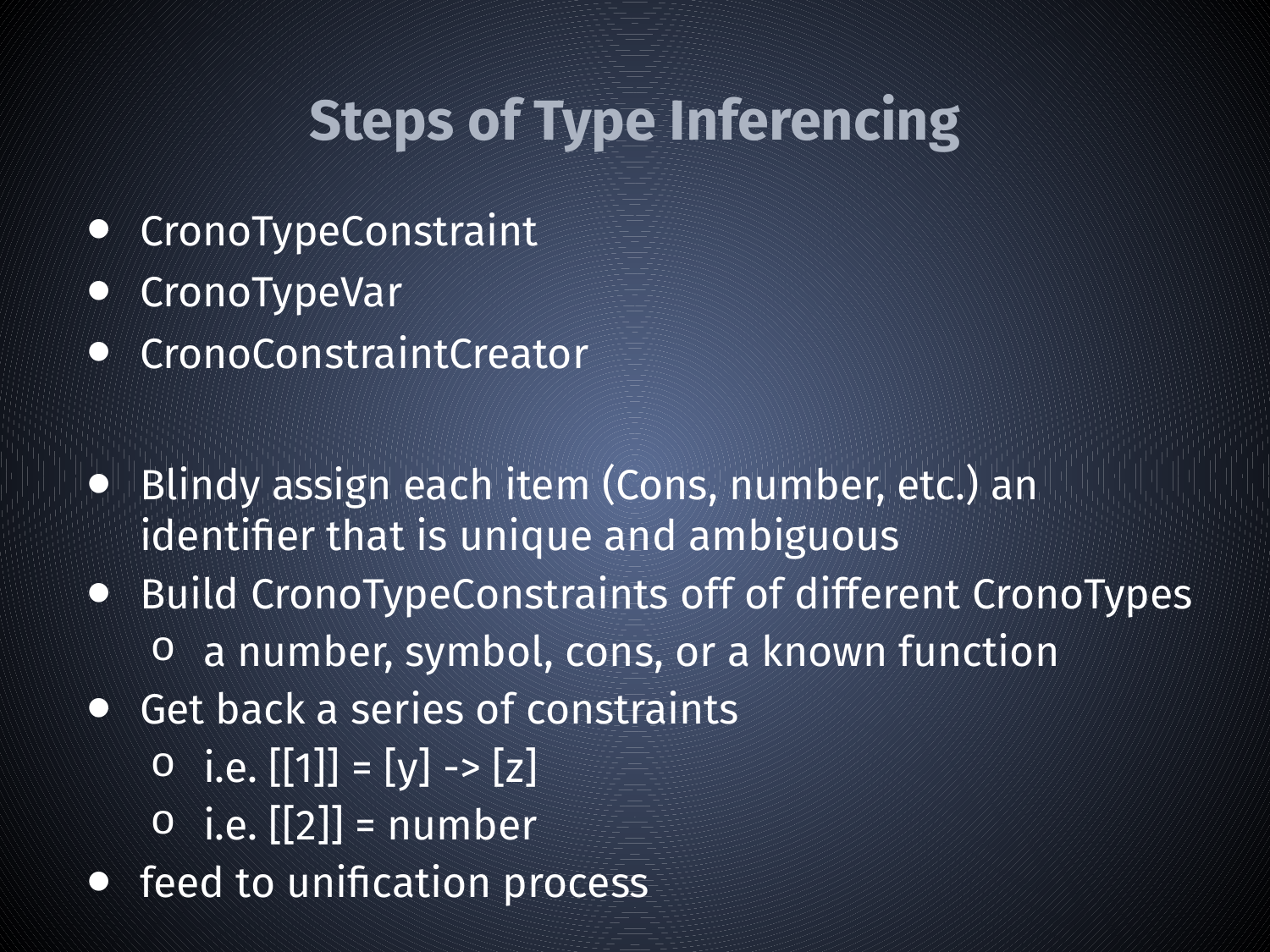

# Steps of Type Inferencing
CronoTypeConstraint
CronoTypeVar
CronoConstraintCreator

Blindy assign each item (Cons, number, etc.) an identifier that is unique and ambiguous
Build CronoTypeConstraints off of different CronoTypes
a number, symbol, cons, or a known function
Get back a series of constraints
i.e. [[1]] = [y] -> [z]
i.e. [[2]] = number
feed to unification process